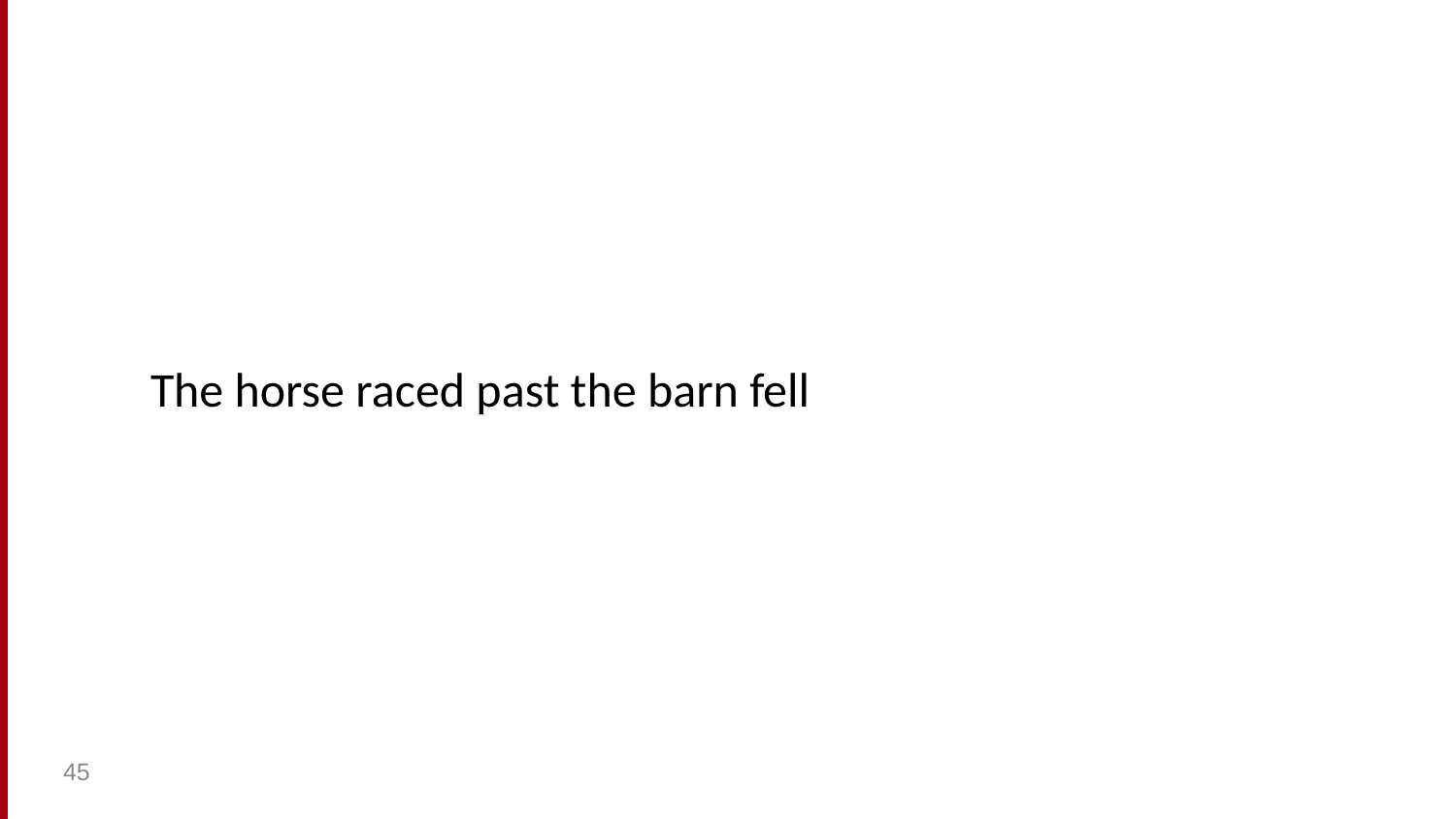

#

        The horse raced past the barn fell
45